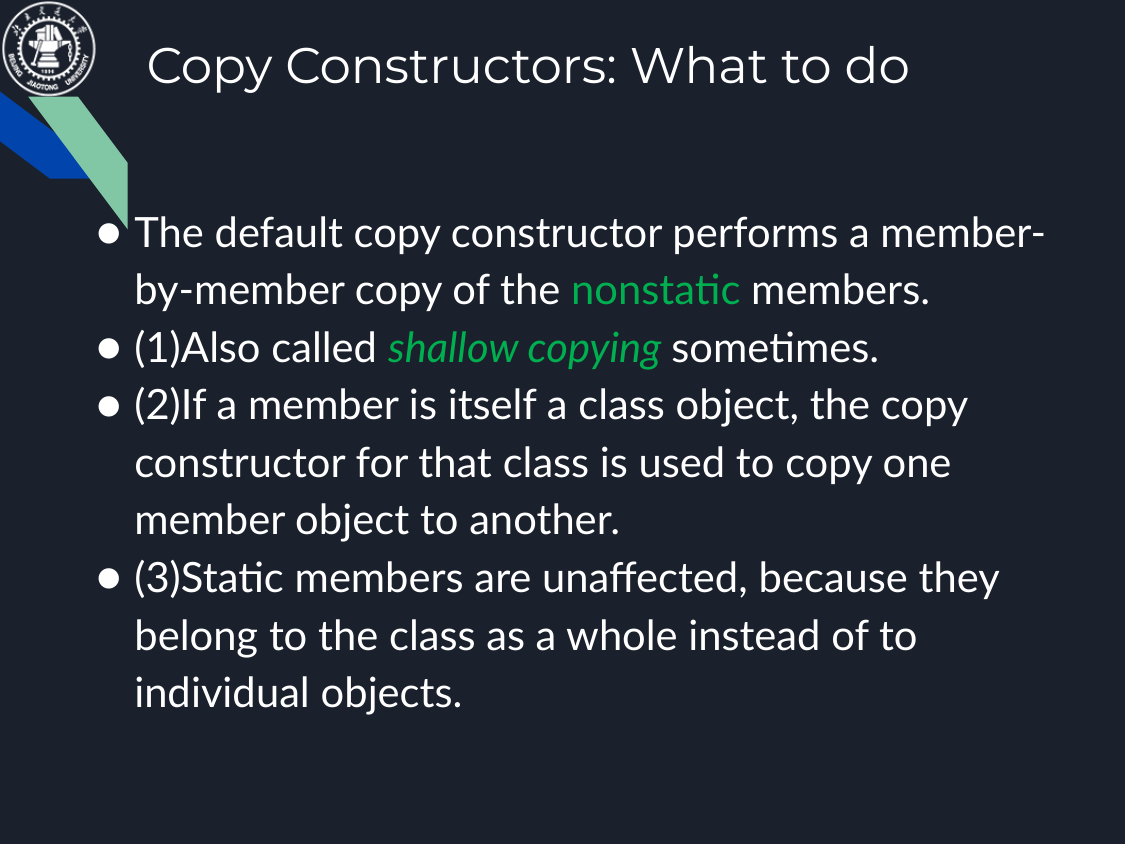

# Copy Constructors: What to do
The default copy constructor performs a member-by-member copy of the nonstatic members.
(1)Also called shallow copying sometimes.
(2)If a member is itself a class object, the copy constructor for that class is used to copy one member object to another.
(3)Static members are unaffected, because they belong to the class as a whole instead of to individual objects.